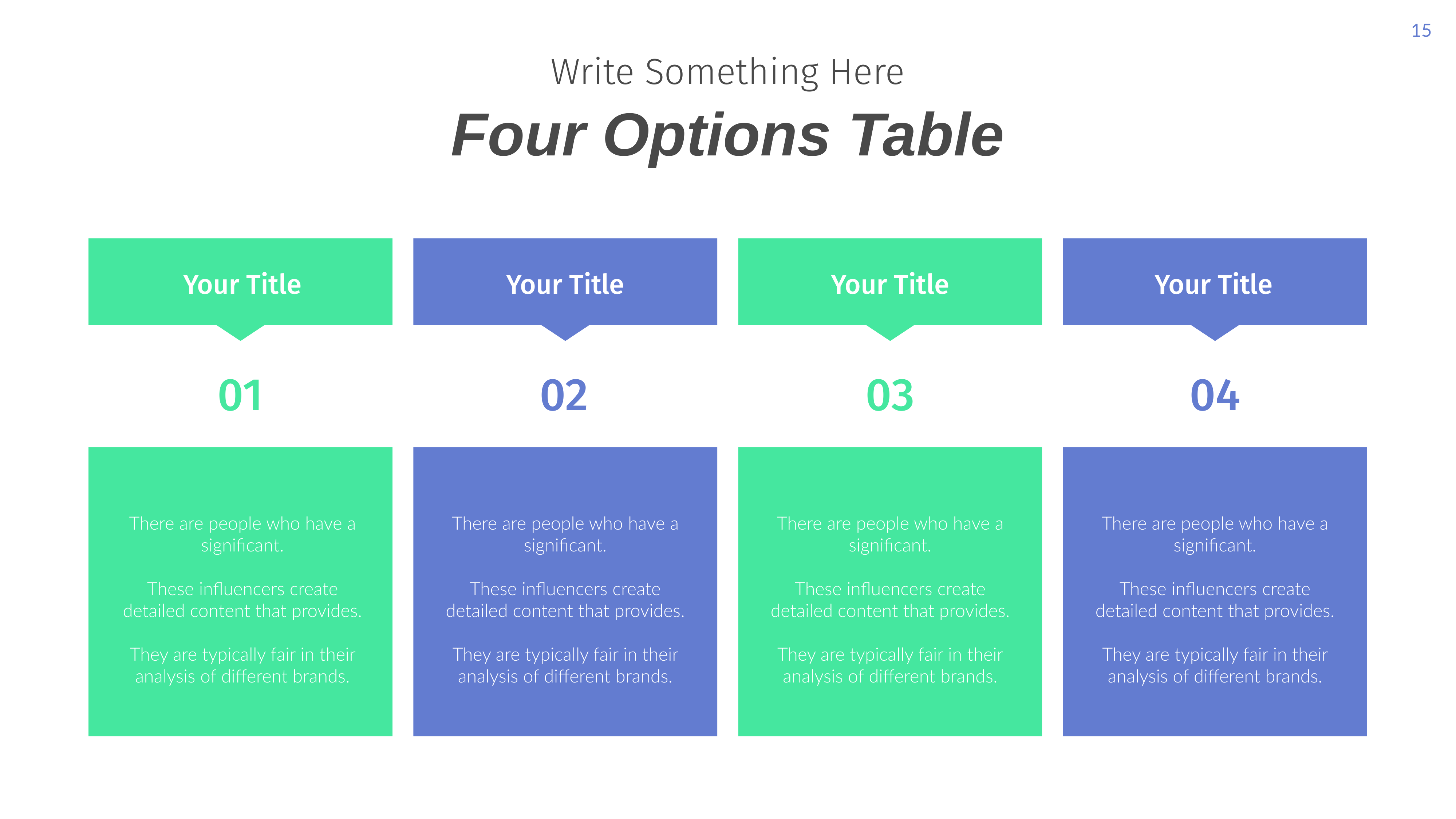

Write Something Here
Four Options Table

Your Title
Your Title
Your Title
Your Title

01
02
03
04
There are people who have a significant.

These influencers create detailed content that provides.

They are typically fair in their analysis of different brands.
There are people who have a significant.

These influencers create detailed content that provides.

They are typically fair in their analysis of different brands.
There are people who have a significant.

These influencers create detailed content that provides.

They are typically fair in their analysis of different brands.
There are people who have a significant.

These influencers create detailed content that provides.

They are typically fair in their analysis of different brands.